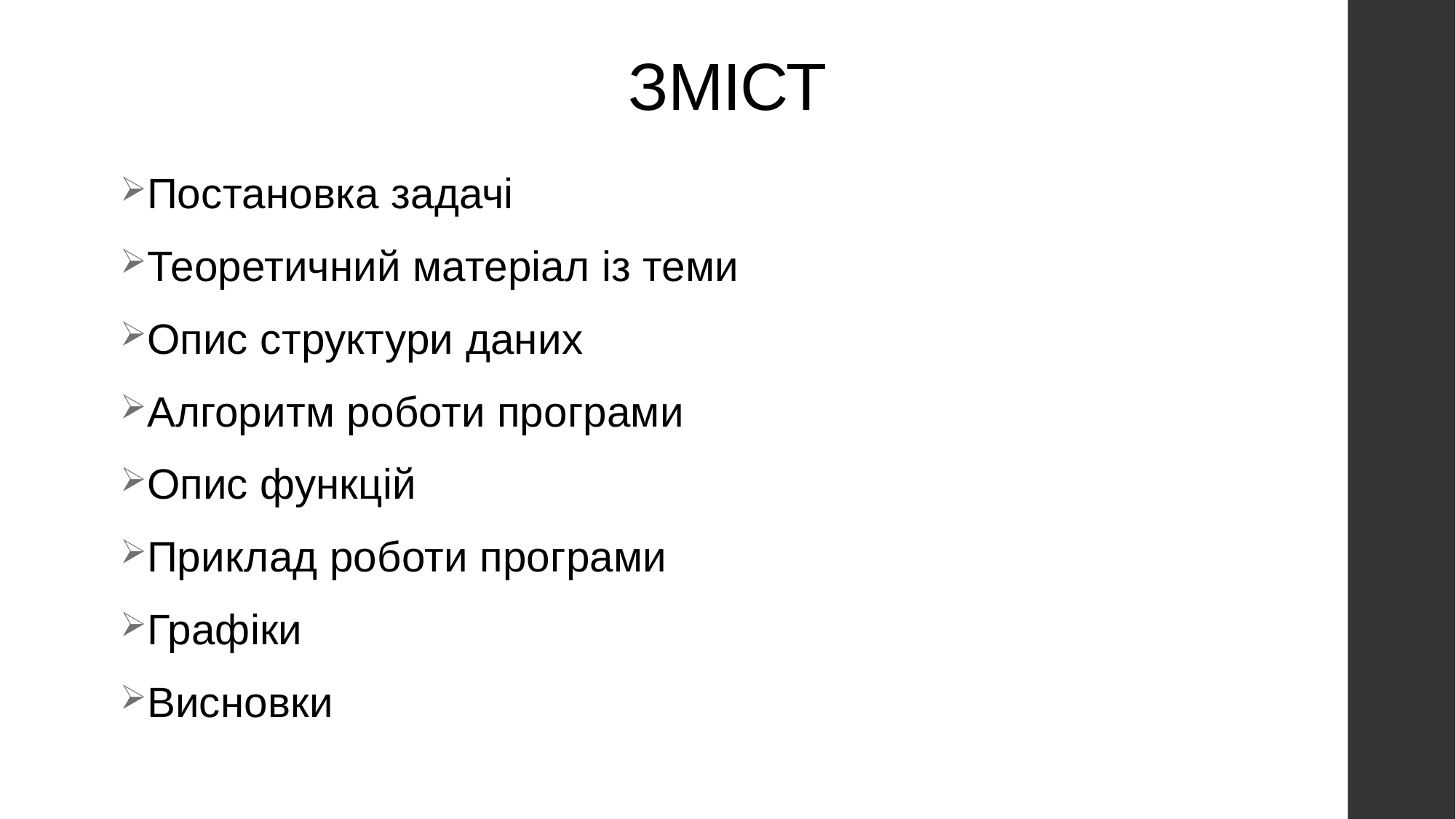

# ЗМІСТ
Постановка задачі
Теоретичний матеріал із теми
Опис структури даних
Алгоритм роботи програми
Опис функцій
Приклад роботи програми
Графіки
Висновки